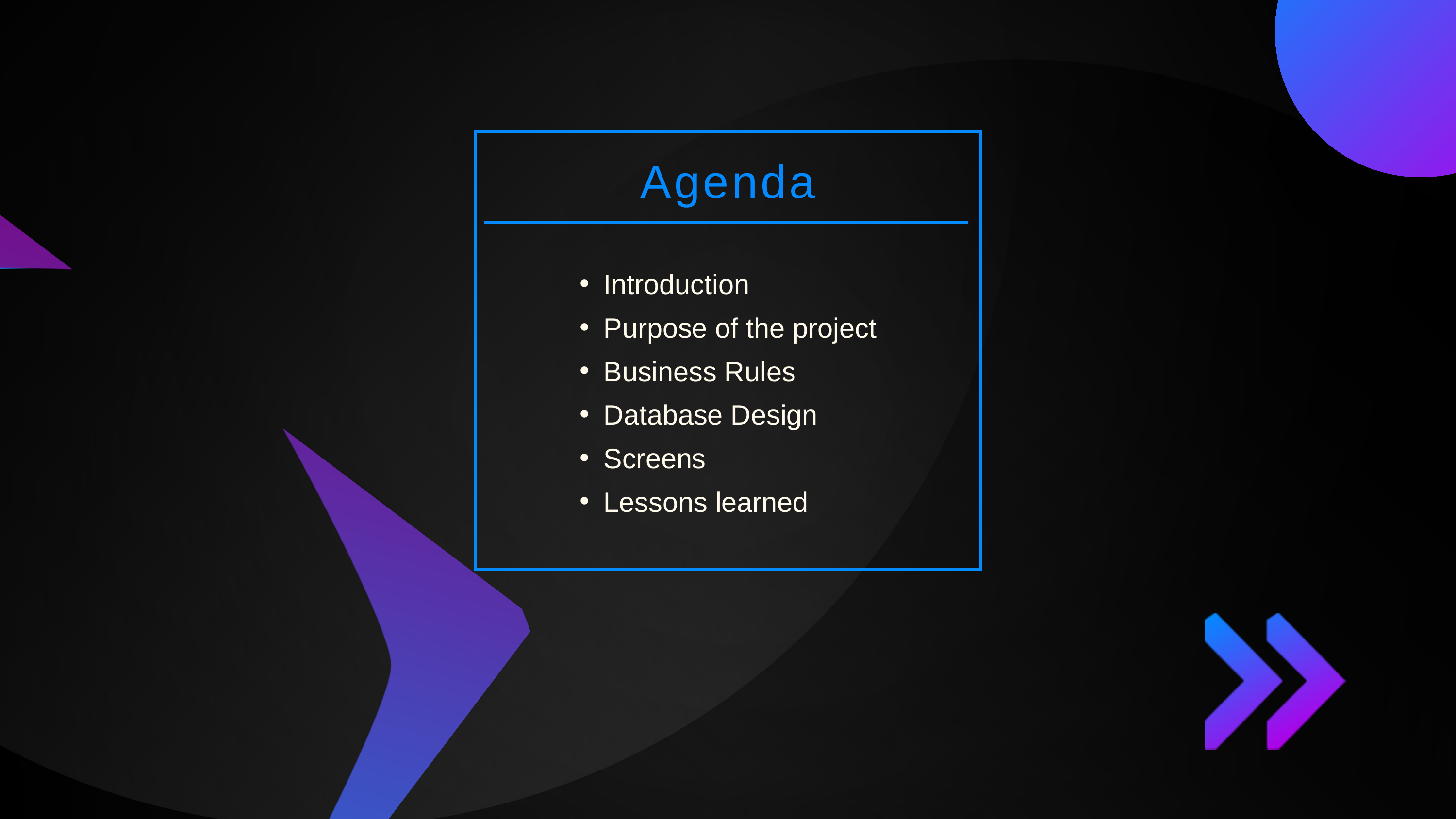

Agenda

Introduction
Purpose of the project
Business Rules
Database Design
Screens
Lessons learned